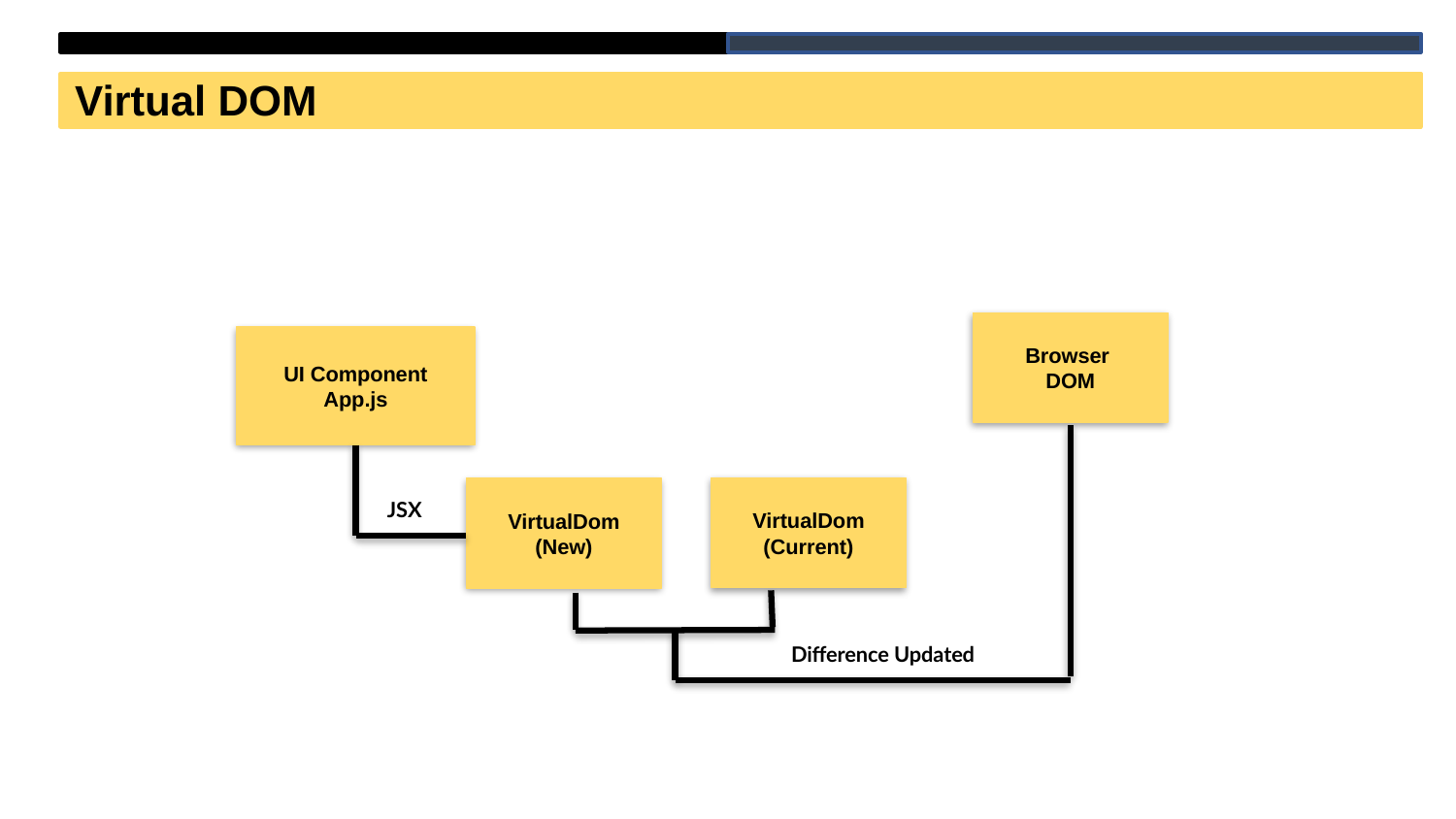

Virtual DOM

Browser
DOM
UI Component
App.js
VirtualDom
(Current)
VirtualDom
(New)
JSX
Difference Updated